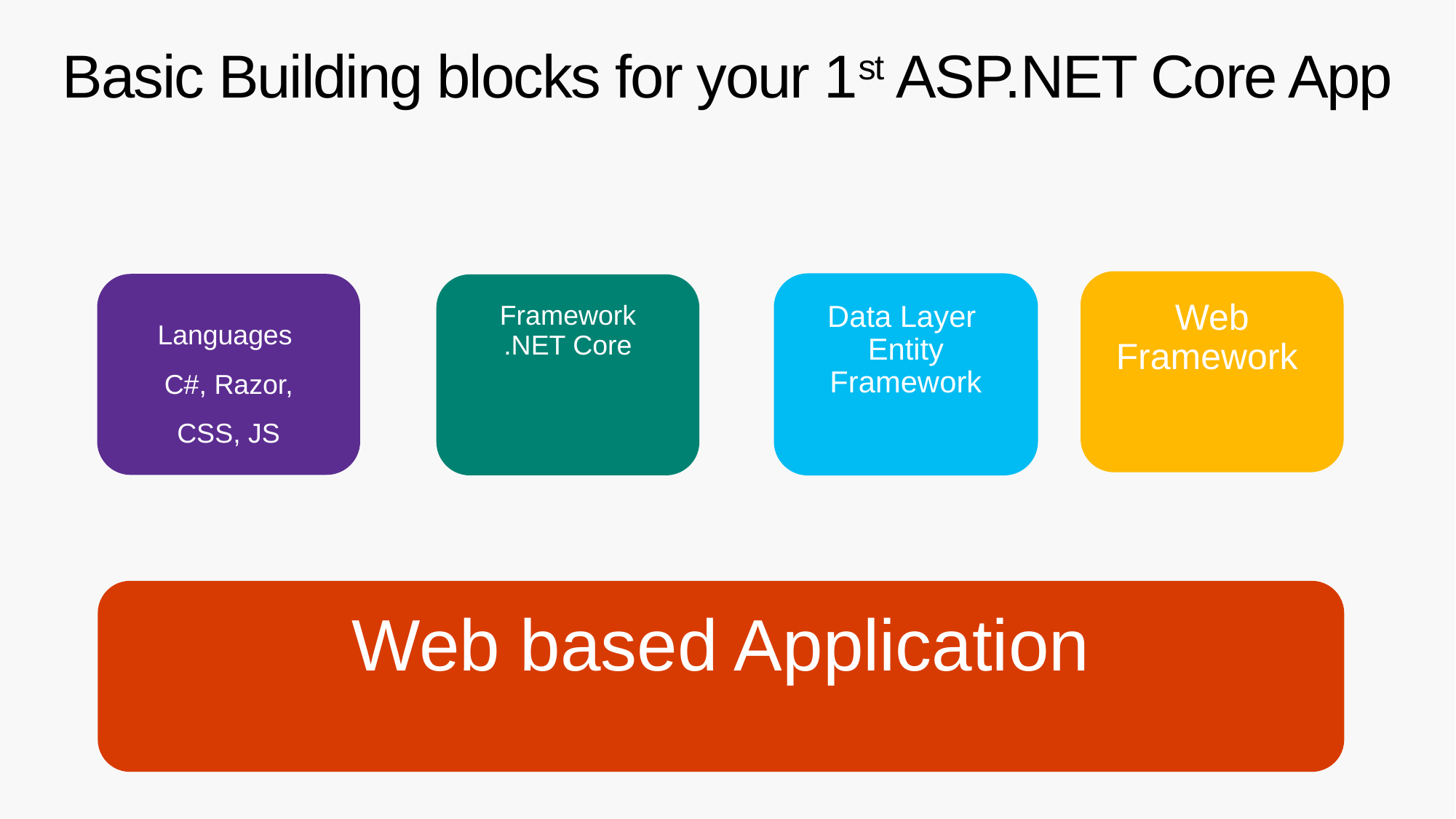

# Basic Building blocks for your 1st ASP.NET Core App
Web Framework
Languages
C#, Razor, CSS, JS
Data Layer
Entity Framework
Framework
.NET Core

Web based Application